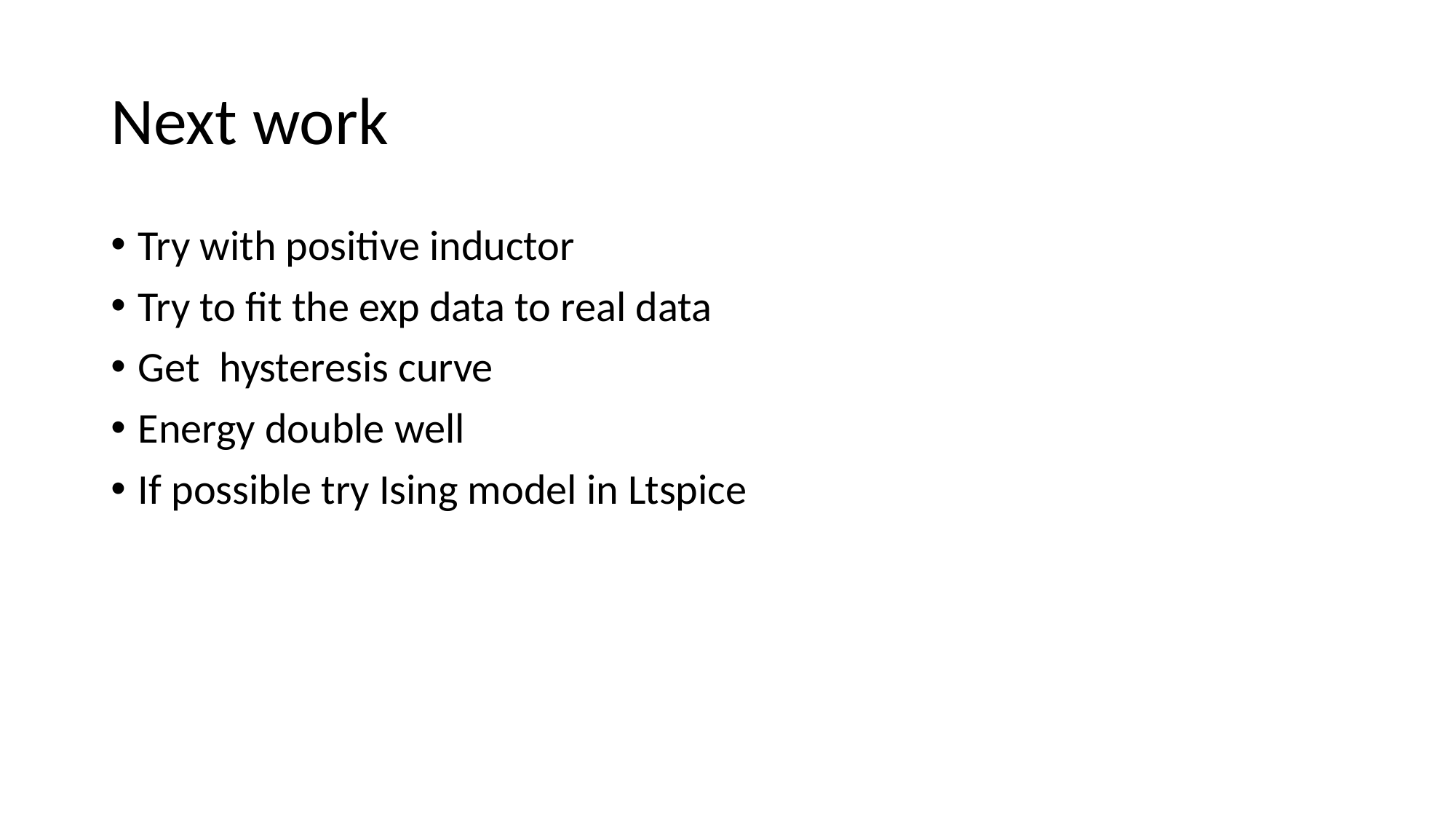

# Next work
Try with positive inductor
Try to fit the exp data to real data
Get  hysteresis curve
Energy double well
If possible try Ising model in Ltspice